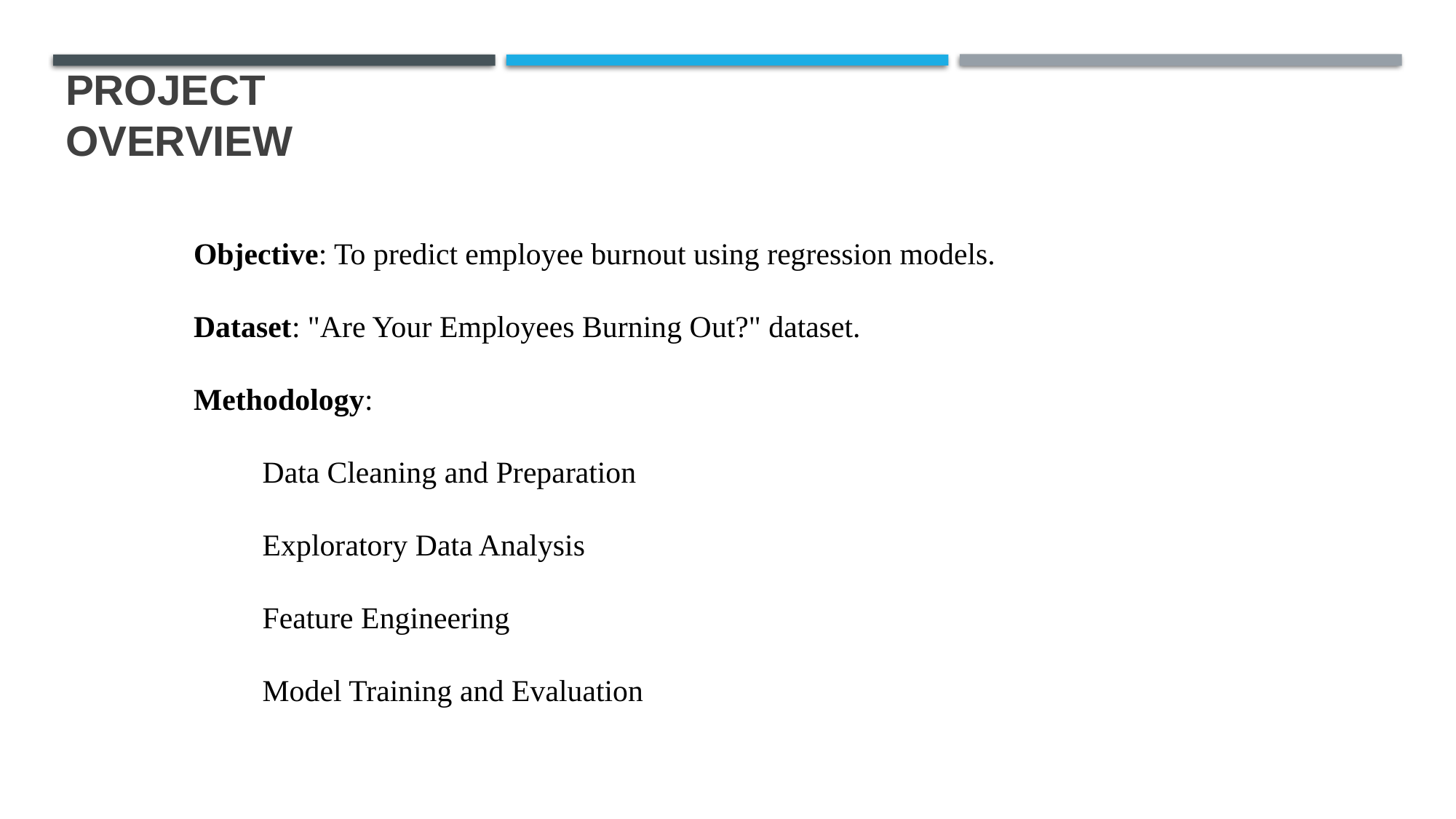

# PROJECT  OVERVIEW
                   Objective: To predict employee burnout using regression models.
                   Dataset: "Are Your Employees Burning Out?" dataset.
                   Methodology:
                            Data Cleaning and Preparation
                            Exploratory Data Analysis
                            Feature Engineering
                            Model Training and Evaluation